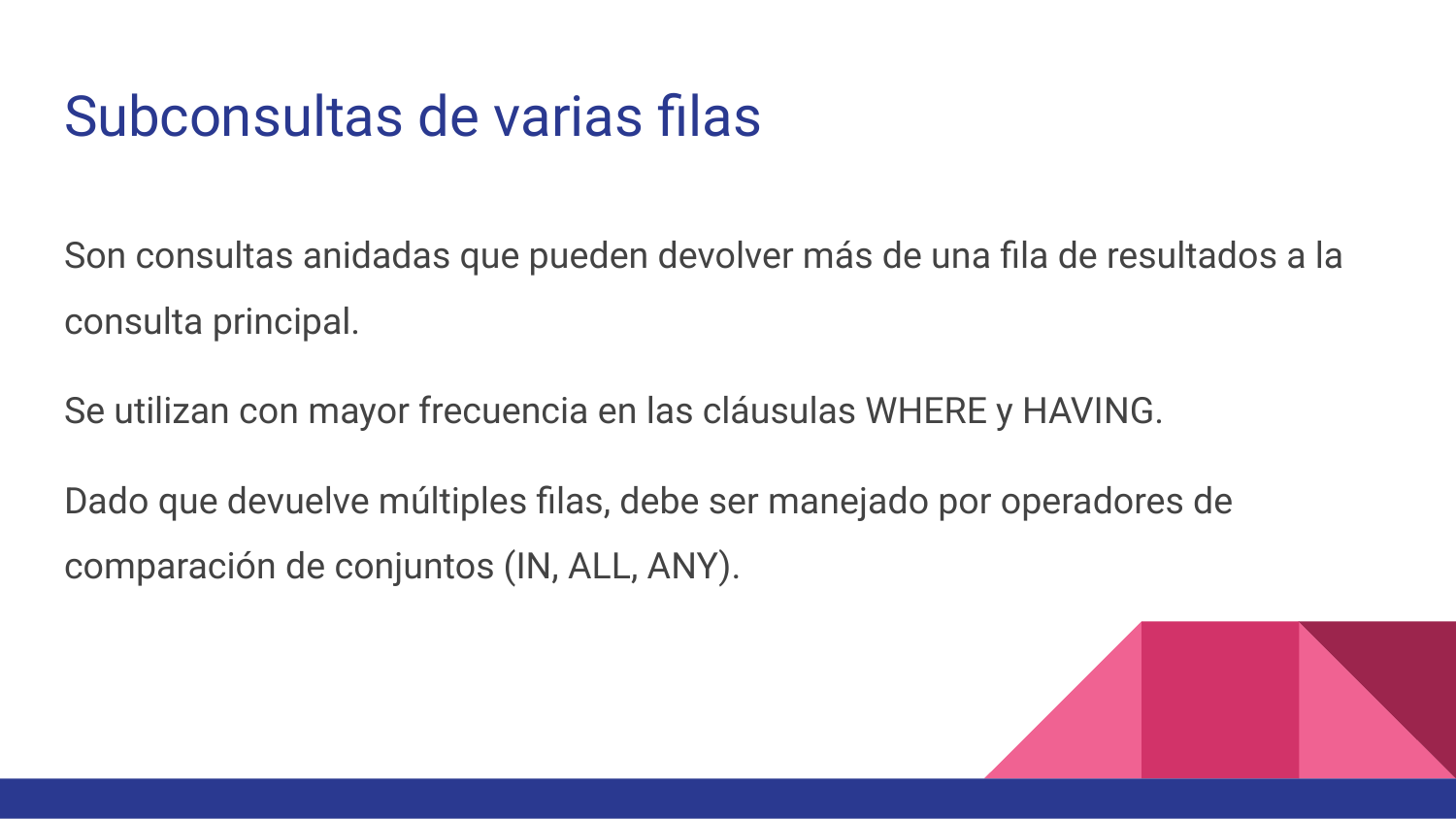

# Subconsultas de varias filas

Son consultas anidadas que pueden devolver más de una fila de resultados a la consulta principal.
Se utilizan con mayor frecuencia en las cláusulas WHERE y HAVING.
Dado que devuelve múltiples filas, debe ser manejado por operadores de comparación de conjuntos (IN, ALL, ANY).